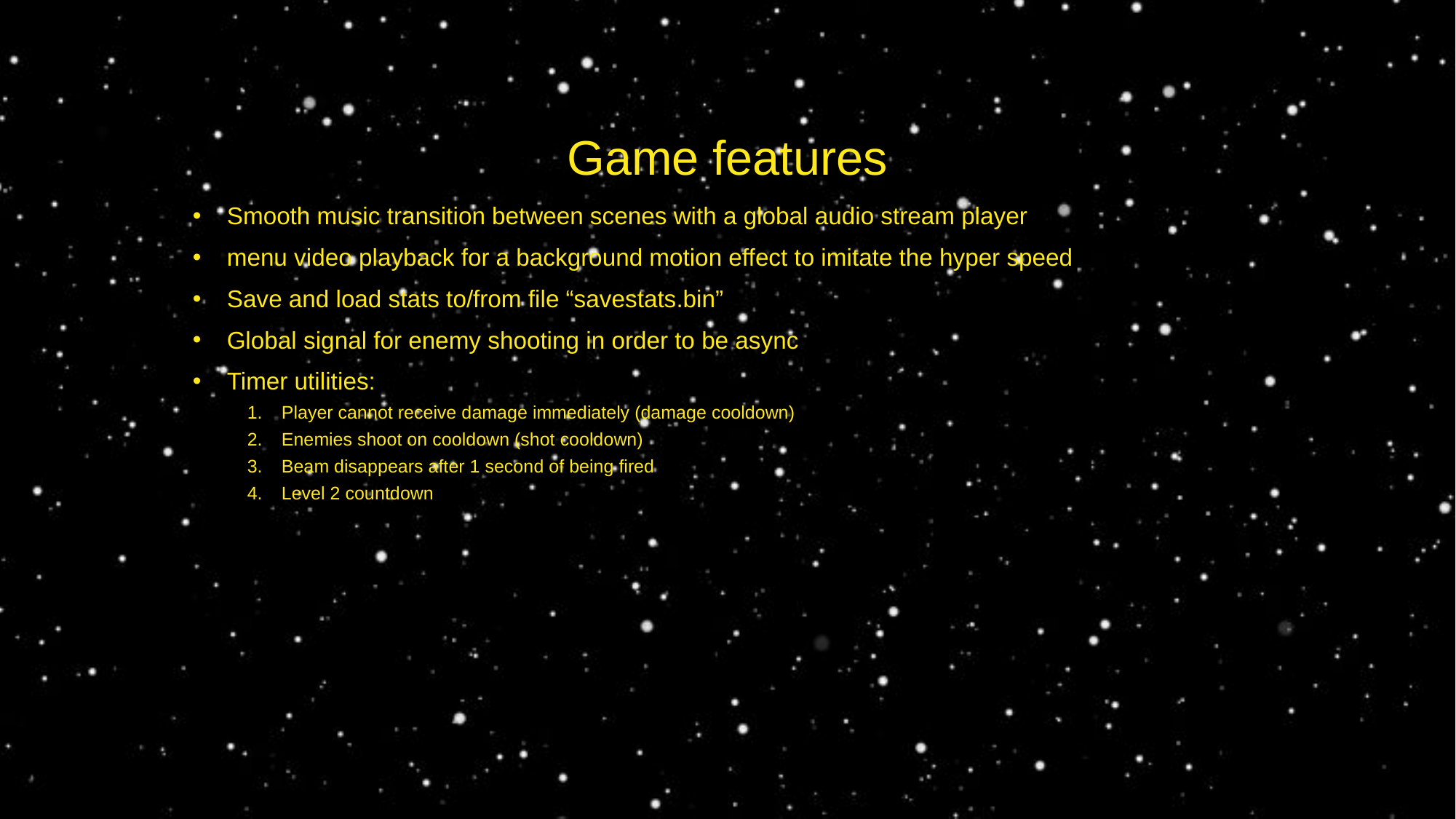

# Game features
Smooth music transition between scenes with a global audio stream player
menu video playback for a background motion effect to imitate the hyper speed
Save and load stats to/from file “savestats.bin”
Global signal for enemy shooting in order to be async
Timer utilities:
Player cannot receive damage immediately (damage cooldown)
Enemies shoot on cooldown (shot cooldown)
Beam disappears after 1 second of being fired
Level 2 countdown